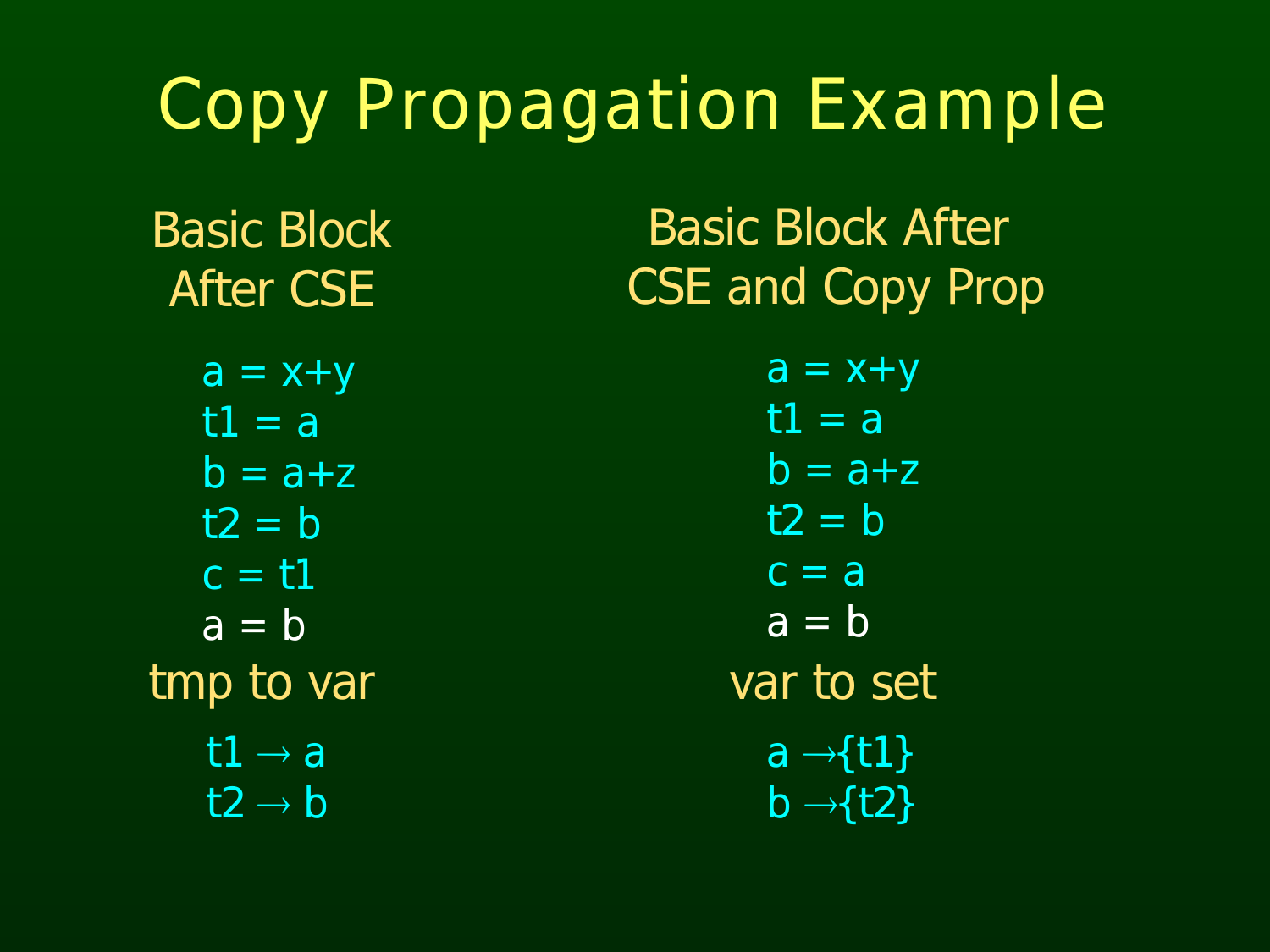

Copy Propagation Example
Basic Block After
CSE and Copy Prop
Basic Block
After CSE
a = x+y
t1 = a
b = a+z
t2 = b
c = a
a = b
a = x+y
t1 = a
b = a+z
t2 = b
c = t1
a = b
tmp to var
var to set
t1 → a
t2 → b
a →{t1}
b →{t2}